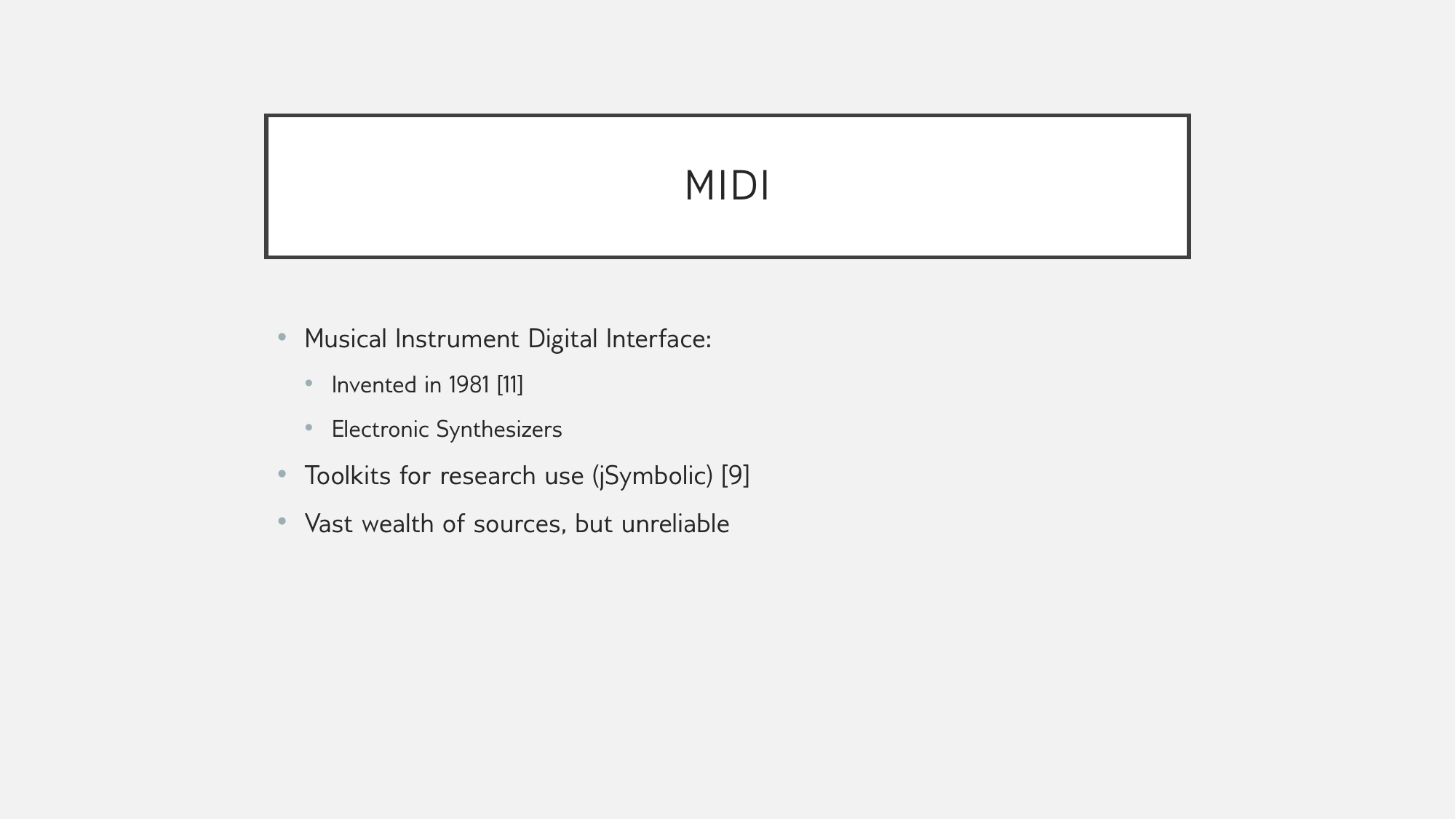

# MIDI
Musical Instrument Digital Interface:
Invented in 1981 [11]
Electronic Synthesizers
Toolkits for research use (jSymbolic) [9]
Vast wealth of sources, but unreliable